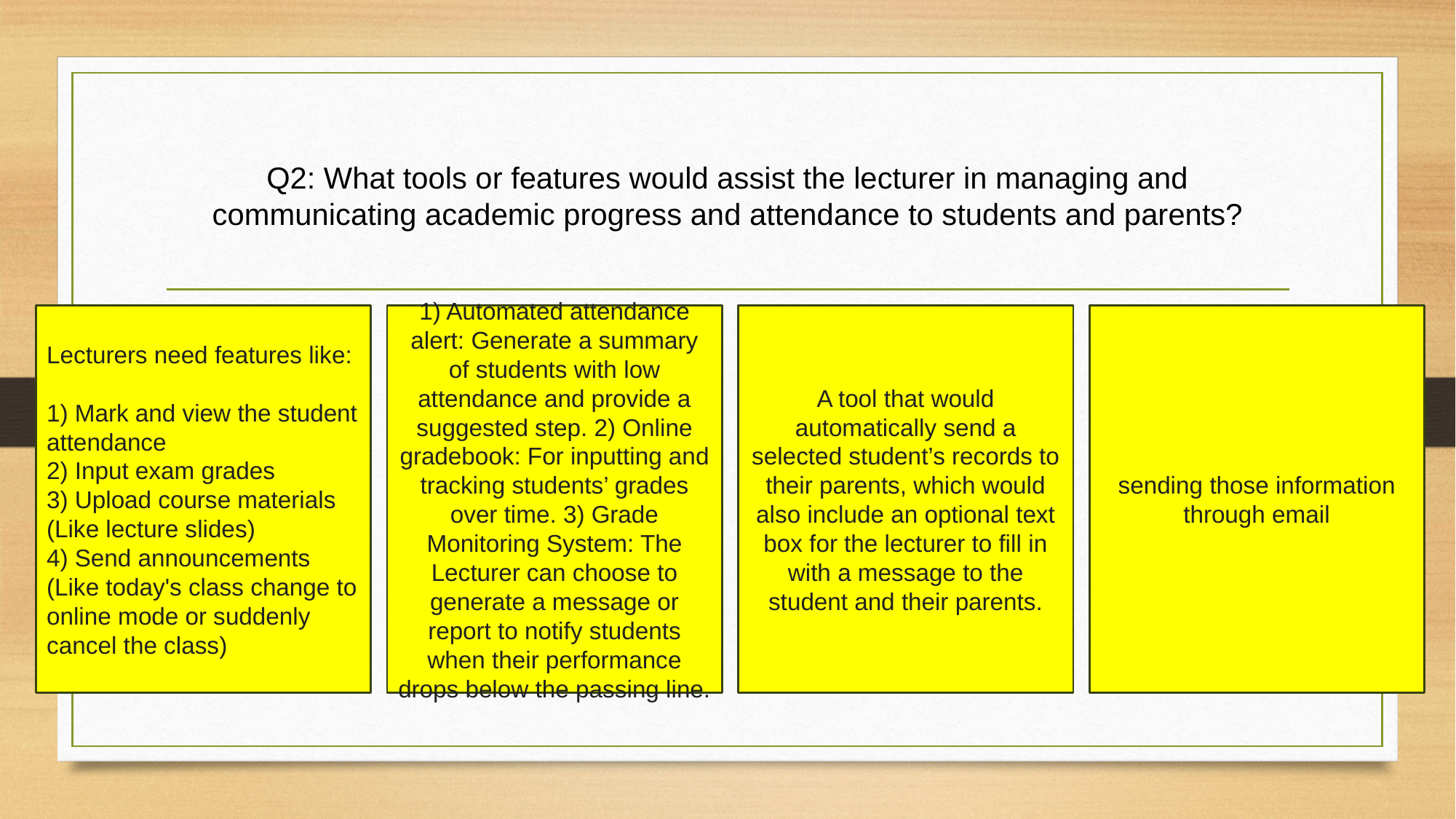

# Q2: What tools or features would assist the lecturer in managing and communicating academic progress and attendance to students and parents?
Lecturers need features like:
1) Mark and view the student attendance
2) Input exam grades
3) Upload course materials (Like lecture slides)
4) Send announcements (Like today's class change to online mode or suddenly cancel the class)
1) Automated attendance alert: Generate a summary of students with low attendance and provide a suggested step. 2) Online gradebook: For inputting and tracking students’ grades over time. 3) Grade Monitoring System: The Lecturer can choose to generate a message or report to notify students when their performance drops below the passing line.
A tool that would automatically send a selected student’s records to their parents, which would also include an optional text box for the lecturer to fill in with a message to the student and their parents.
sending those information through email